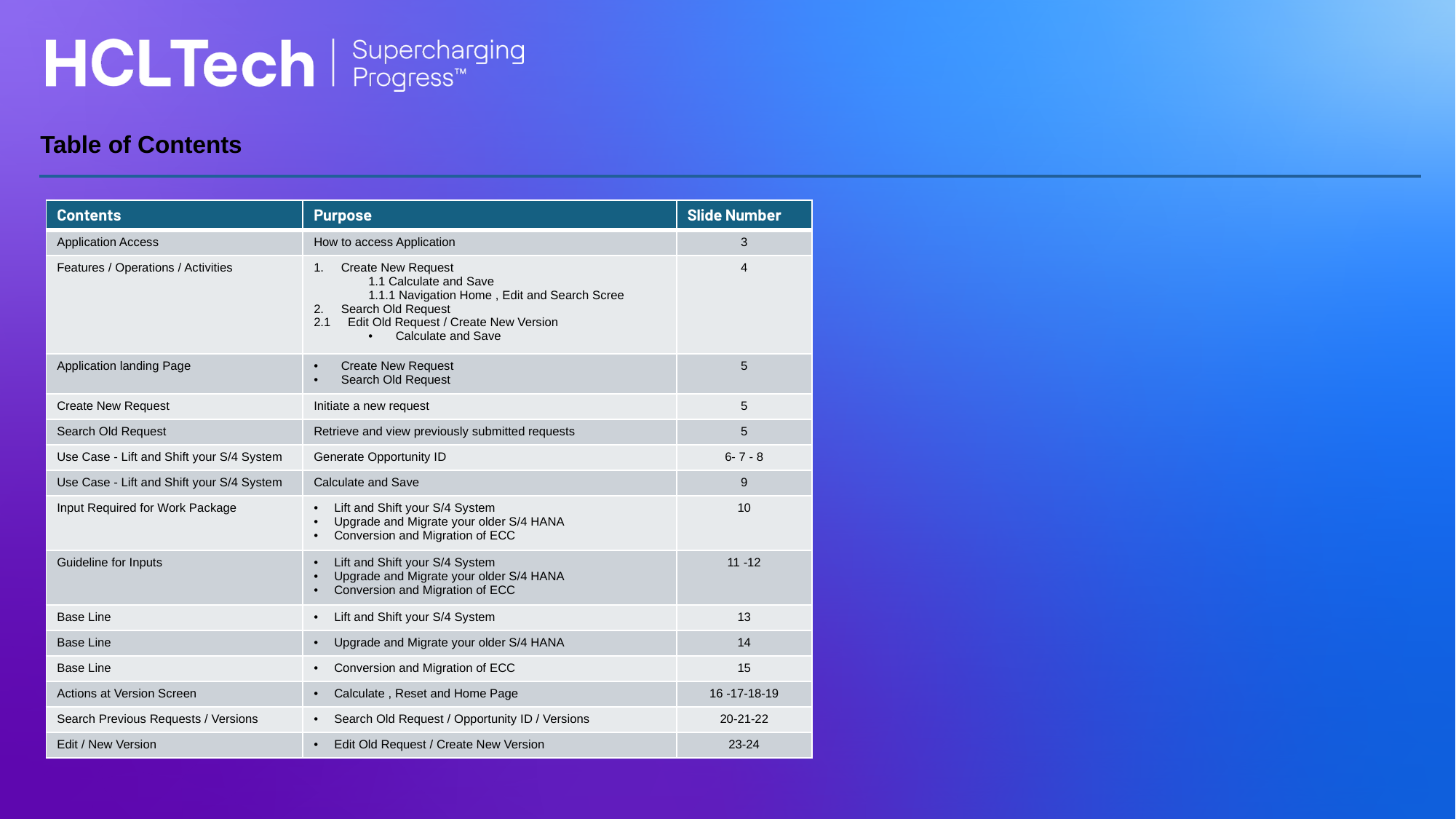

Table of Contents
| Contents | Purpose | Slide Number |
| --- | --- | --- |
| Application Access | How to access Application | 3 |
| Features / Operations / Activities | Create New Request 1.1 Calculate and Save 1.1.1 Navigation Home , Edit and Search Scree Search Old Request 2.1 Edit Old Request / Create New Version Calculate and Save | 4 |
| Application landing Page | Create New Request Search Old Request | 5 |
| Create New Request | Initiate a new request | 5 |
| Search Old Request | Retrieve and view previously submitted requests | 5 |
| Use Case - Lift and Shift your S/4 System | Generate Opportunity ID | 6- 7 - 8 |
| Use Case - Lift and Shift your S/4 System | Calculate and Save | 9 |
| Input Required for Work Package | Lift and Shift your S/4 System Upgrade and Migrate your older S/4 HANA Conversion and Migration of ECC | 10 |
| Guideline for Inputs | Lift and Shift your S/4 System Upgrade and Migrate your older S/4 HANA Conversion and Migration of ECC | 11 -12 |
| Base Line | Lift and Shift your S/4 System | 13 |
| Base Line | Upgrade and Migrate your older S/4 HANA | 14 |
| Base Line | Conversion and Migration of ECC | 15 |
| Actions at Version Screen | Calculate , Reset and Home Page | 16 -17-18-19 |
| Search Previous Requests / Versions | Search Old Request / Opportunity ID / Versions | 20-21-22 |
| Edit / New Version | Edit Old Request / Create New Version | 23-24 |